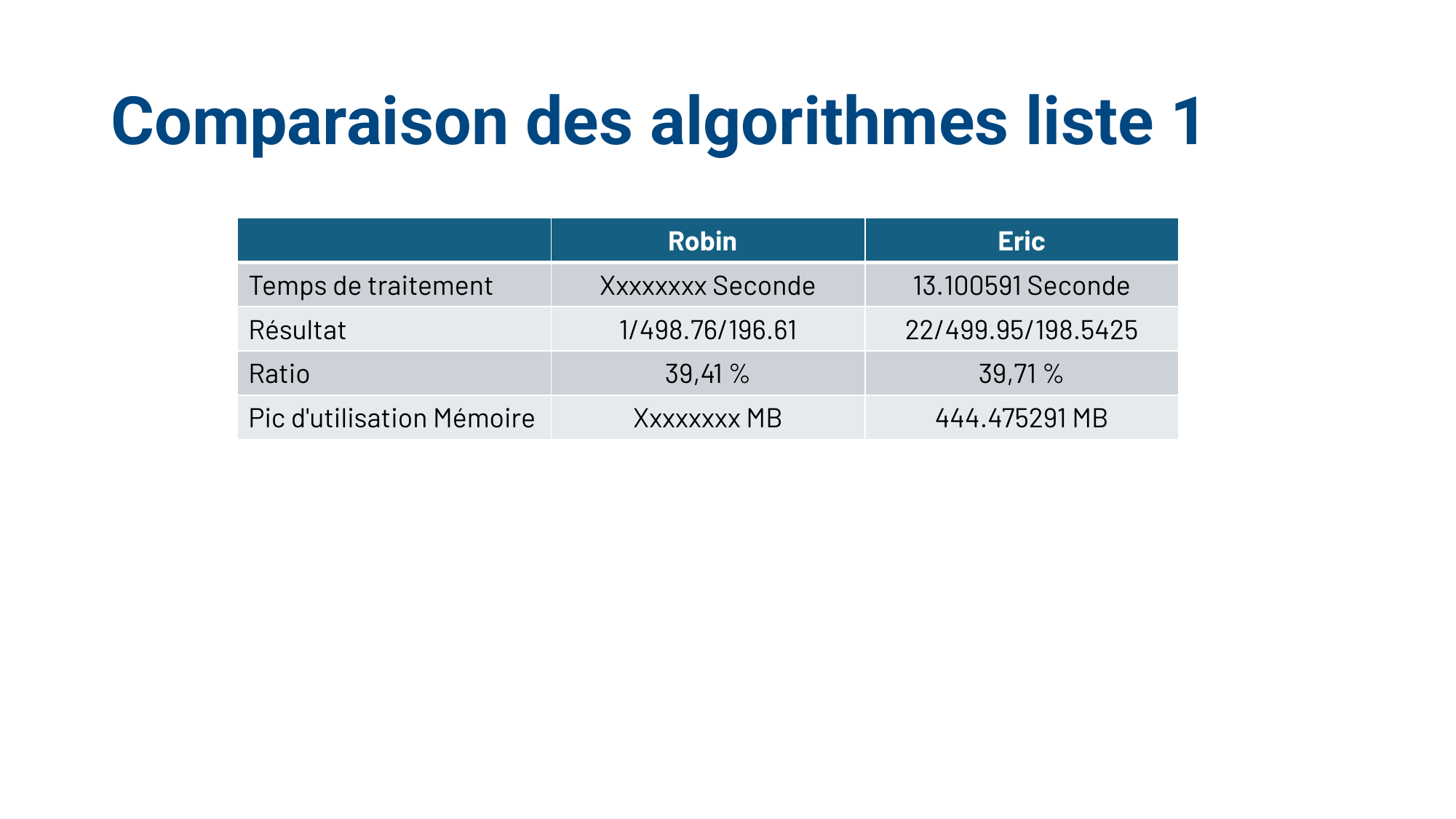

# Comparaison des algorithmes liste 1
|  | Robin | Eric |
| --- | --- | --- |
| Temps de traitement | Xxxxxxxx Seconde | 13.100591 Seconde |
| Résultat | 1/498.76/196.61 | 22/499.95/198.5425 |
| Ratio | 39,41 % | 39,71 % |
| Pic d'utilisation Mémoire | Xxxxxxxx MB | 444.475291 MB |